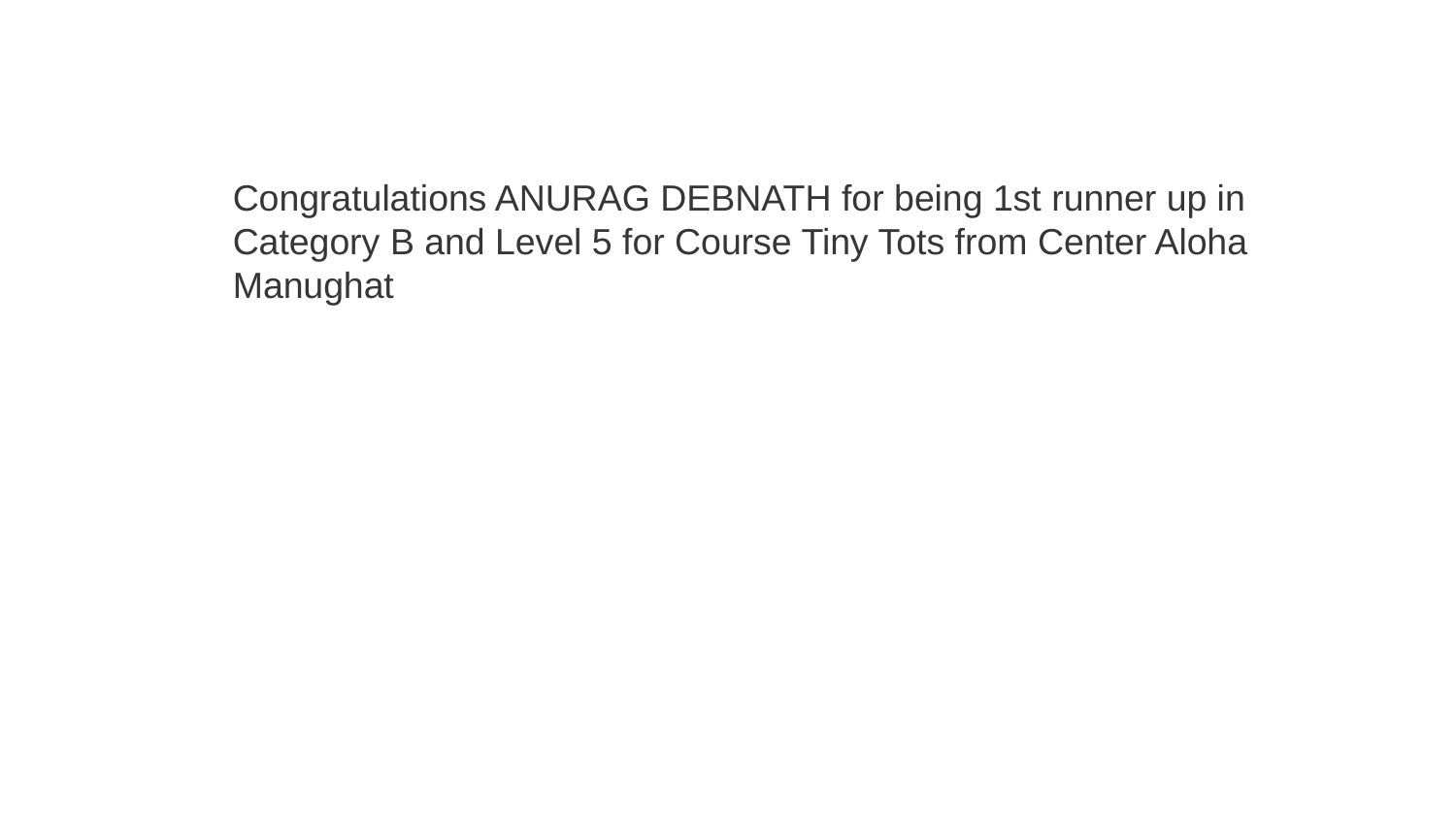

Congratulations ANURAG DEBNATH for being 1st runner up in Category B and Level 5 for Course Tiny Tots from Center Aloha Manughat